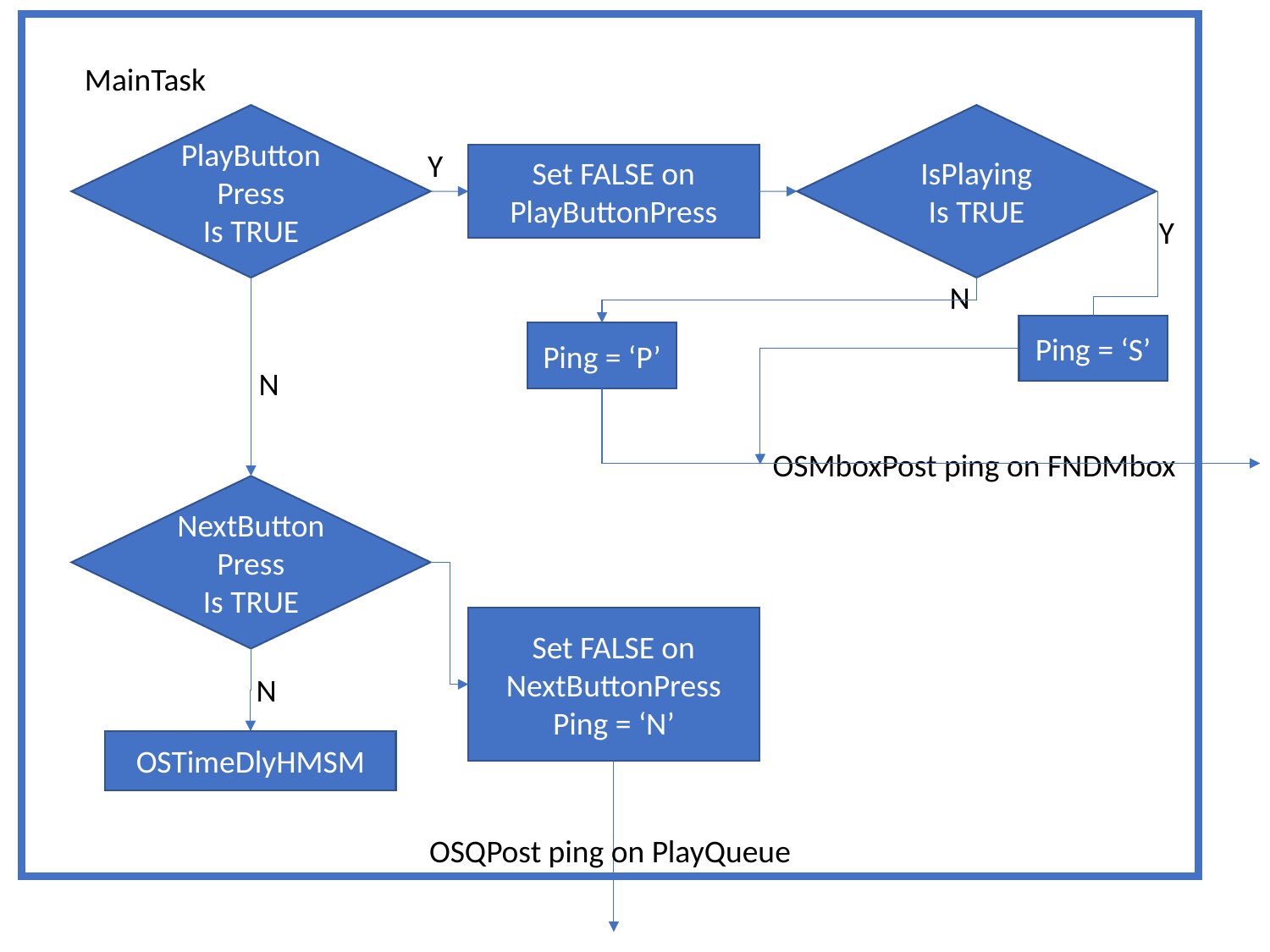

MainTask
MainTask
IsPlaying
Is TRUE
PlayButtonPress
Is TRUE
Y
Set FALSE on PlayButtonPress
Y
N
Ping = ‘S’
Ping = ‘P’
N
OSMboxPost ping on FNDMbox
NextButtonPress
Is TRUE
Set FALSE on NextButtonPress
Ping = ‘N’
N
OSTimeDlyHMSM
OSQPost ping on PlayQueue